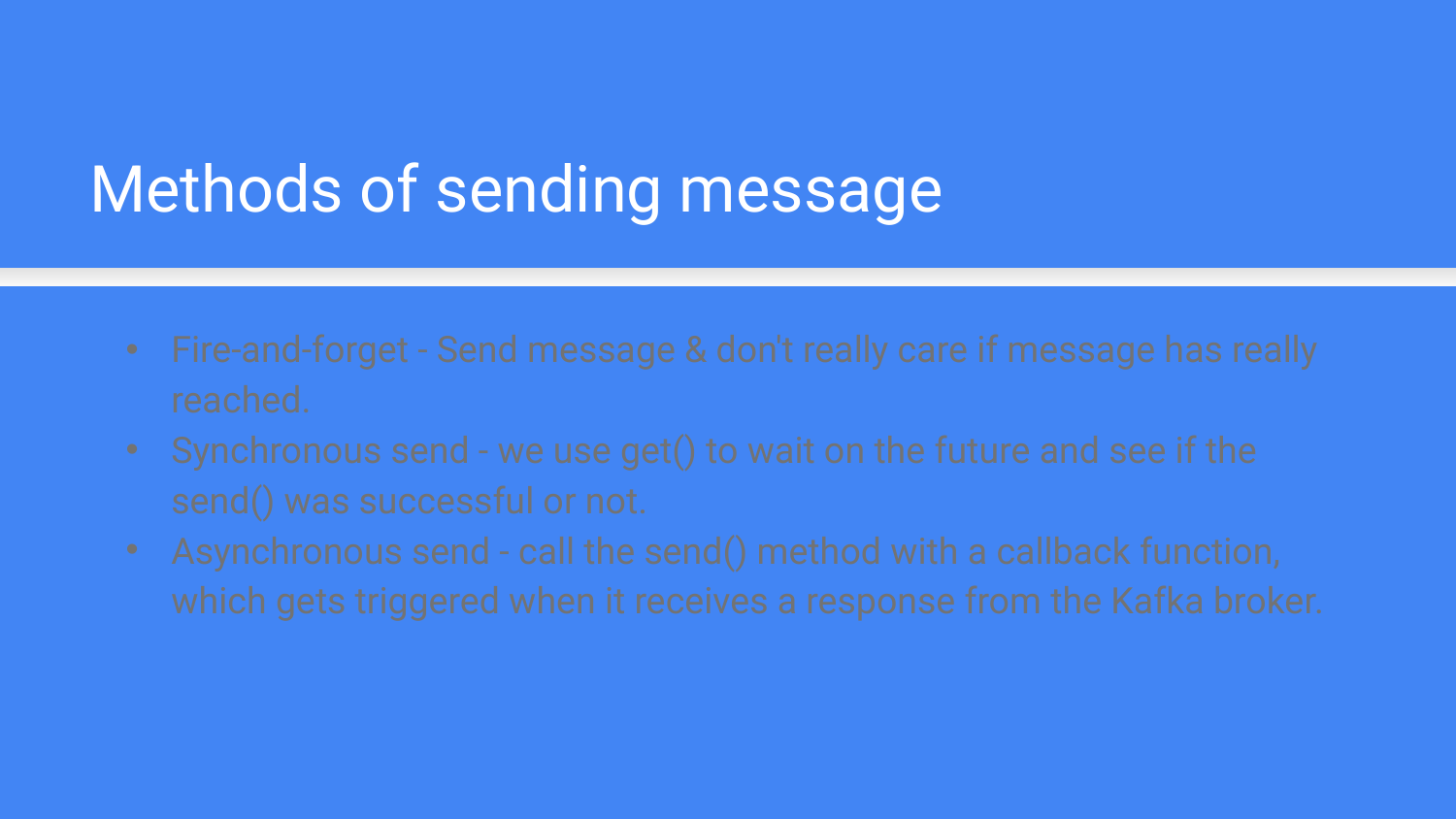

Methods of sending message
Fire-and-forget - Send message & don't really care if message has really reached.
Synchronous send - we use get() to wait on the future and see if the send() was successful or not.
Asynchronous send - call the send() method with a callback function, which gets triggered when it receives a response from the Kafka broker.